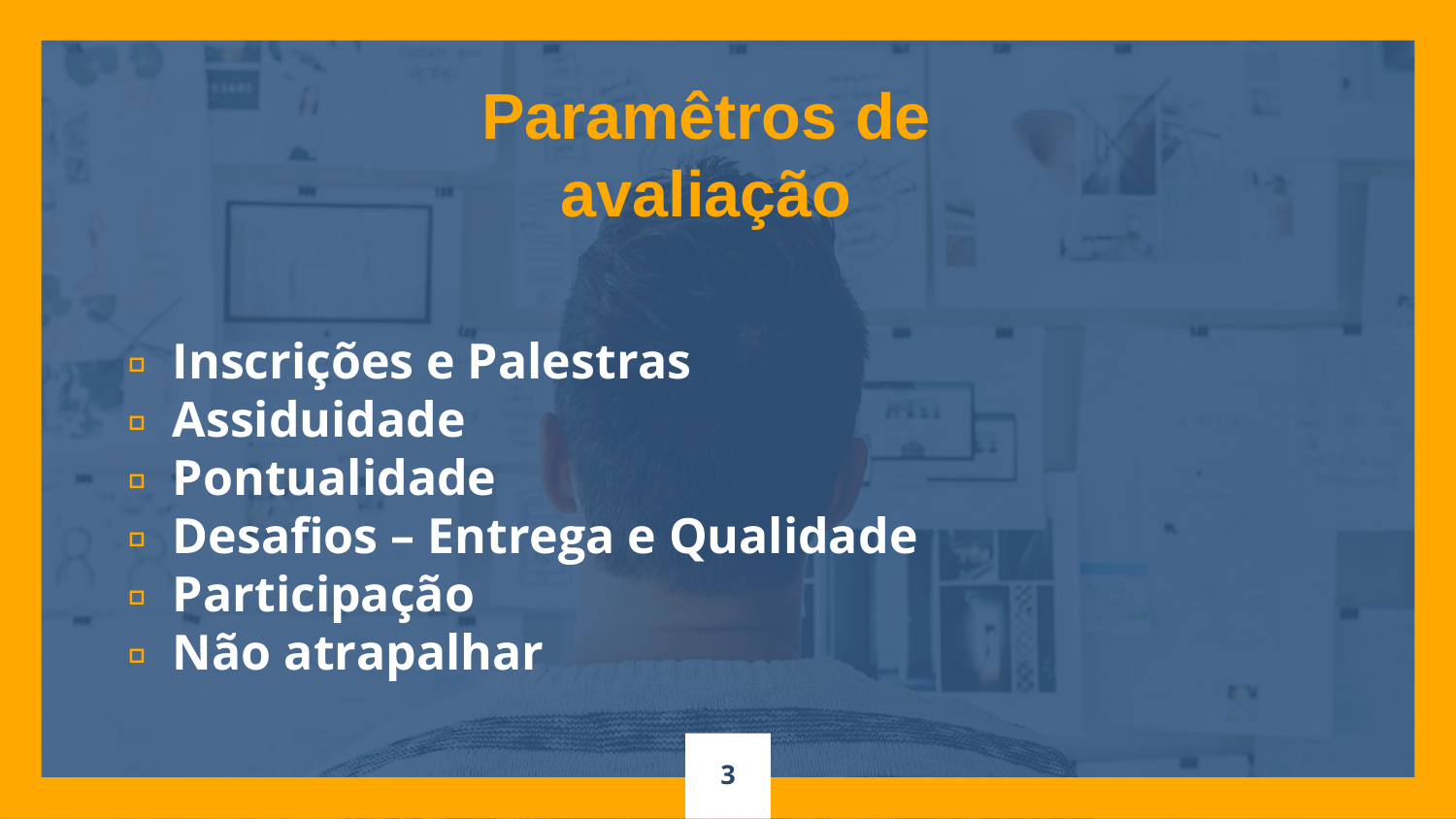

Paramêtros de avaliação
Inscrições e Palestras
Assiduidade
Pontualidade
Desafios – Entrega e Qualidade
Participação
Não atrapalhar
3